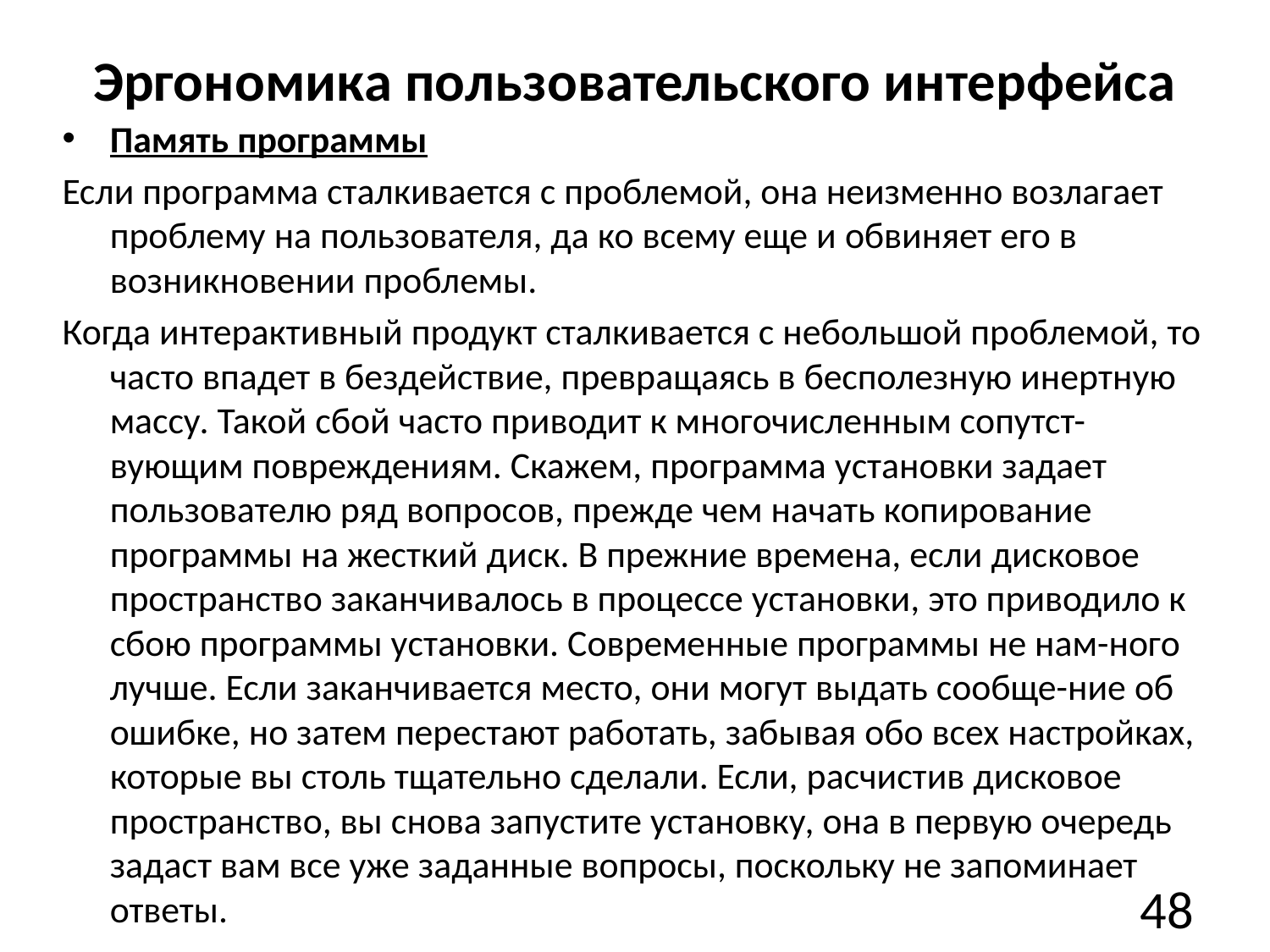

# Эргономика пользовательского интерфейса
Память программы
Если программа сталкивается с проблемой, она неизменно возлагает проблему на пользователя, да ко всему еще и обвиняет его в возникновении проблемы.
Когда интерактивный продукт сталкивается с небольшой проблемой, то часто впадет в бездействие, превращаясь в бесполезную инертную массу. Такой сбой часто приводит к многочисленным сопутст-вующим повреждениям. Скажем, программа установки задает пользователю ряд вопросов, прежде чем начать копирование программы на жесткий диск. В прежние времена, если дисковое пространство заканчивалось в процессе установки, это приводило к сбою программы установки. Современные программы не нам-ного лучше. Если заканчивается место, они могут выдать сообще-ние об ошибке, но затем перестают работать, забывая обо всех настройках, которые вы столь тщательно сделали. Если, расчистив дисковое пространство, вы снова запустите установку, она в первую очередь задаст вам все уже заданные вопросы, поскольку не запоминает ответы.
48